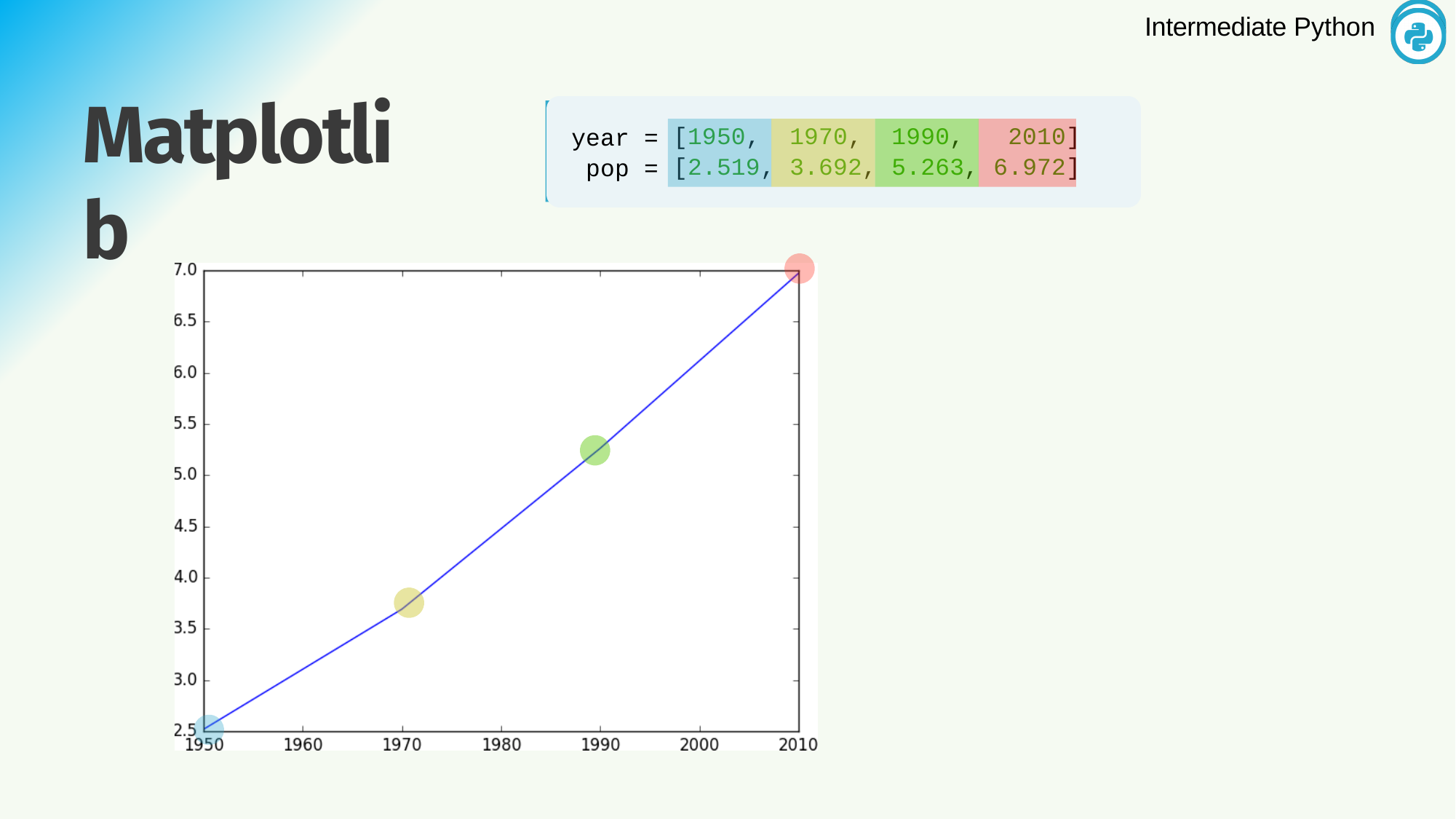

Matplotlib

[1950,
[2.519
1970,
3.692,
1990,
5.263,
2010
6.972
year =  pop =
]
]
,